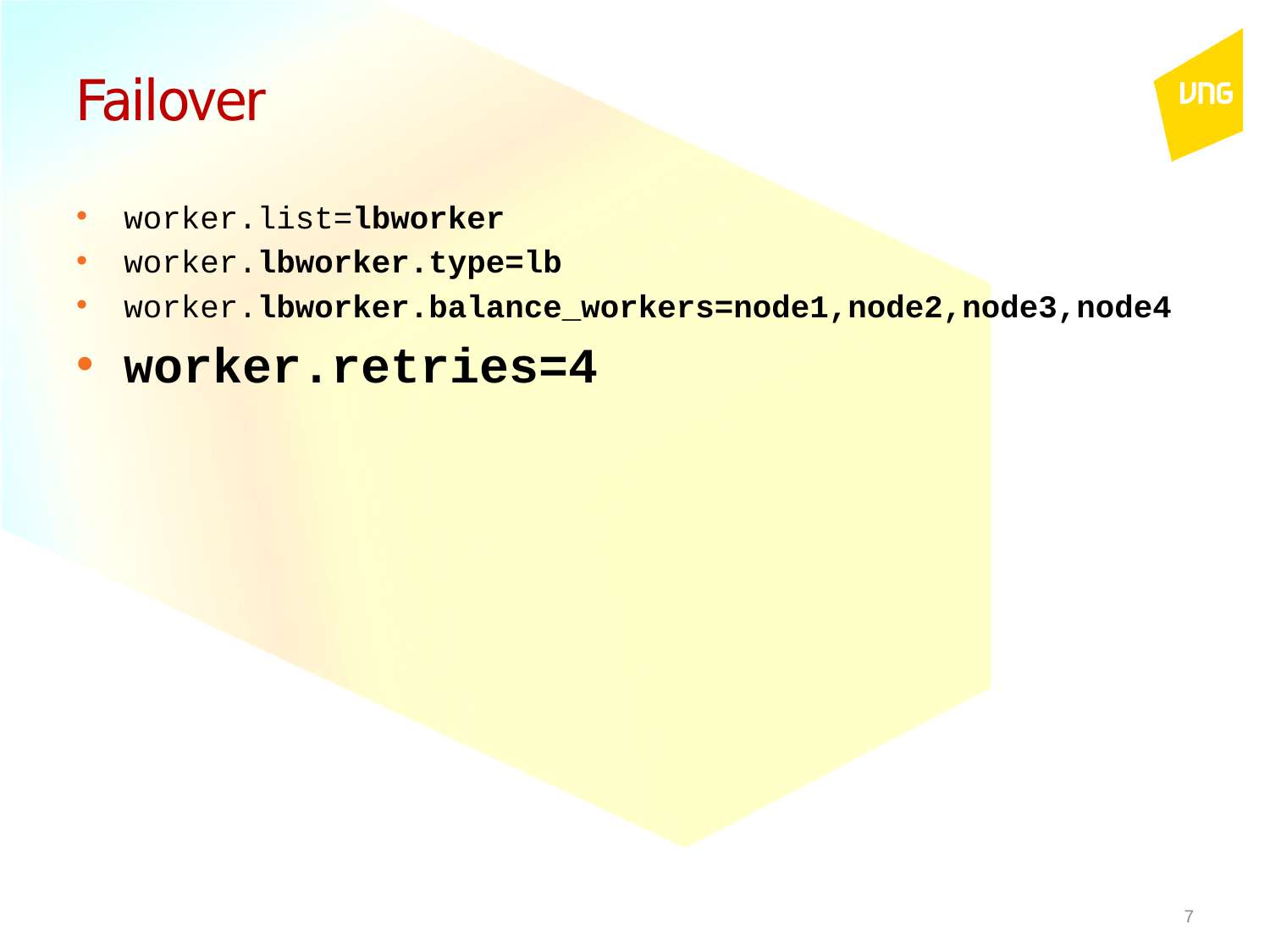

# Failover
worker.list=lbworker
worker.lbworker.type=lb
worker.lbworker.balance_workers=node1,node2,node3,node4
worker.retries=4
7